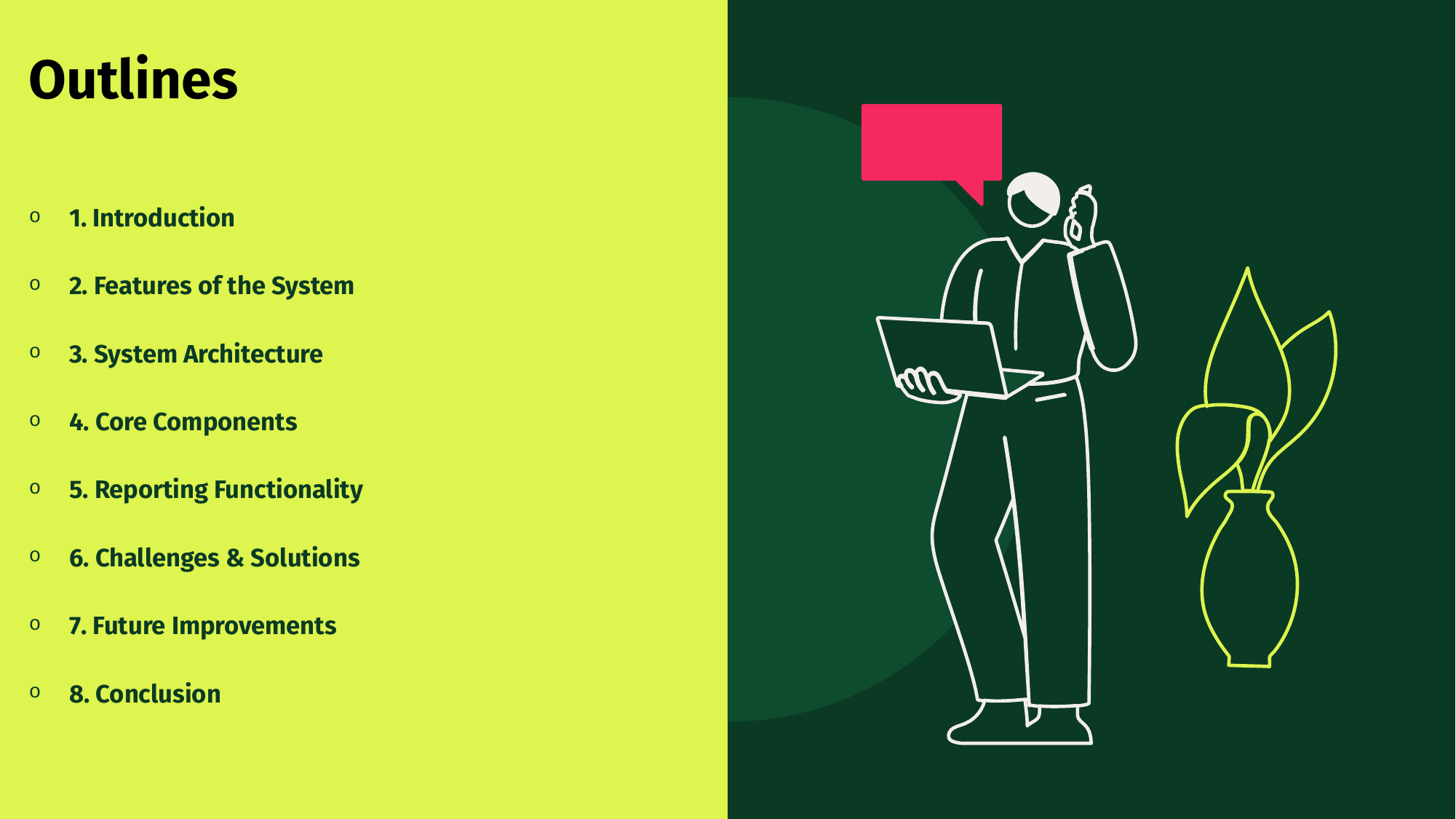

# Outlines
1. Introduction
2. Features of the System
3. System Architecture
4. Core Components
5. Reporting Functionality
6. Challenges & Solutions
7. Future Improvements
8. Conclusion